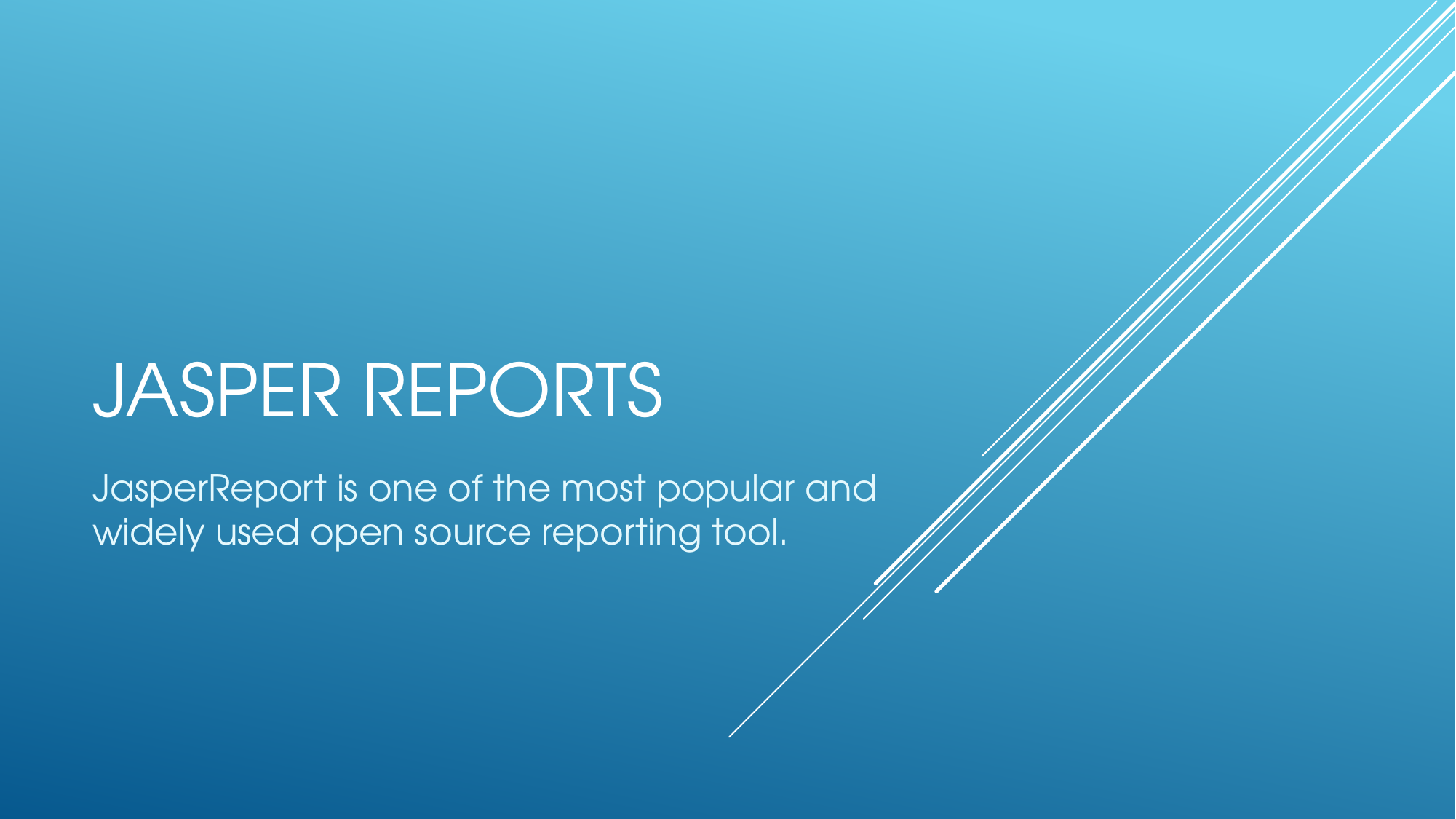

# Jasper Reports
JasperReport is one of the most popular and widely used open source reporting tool.